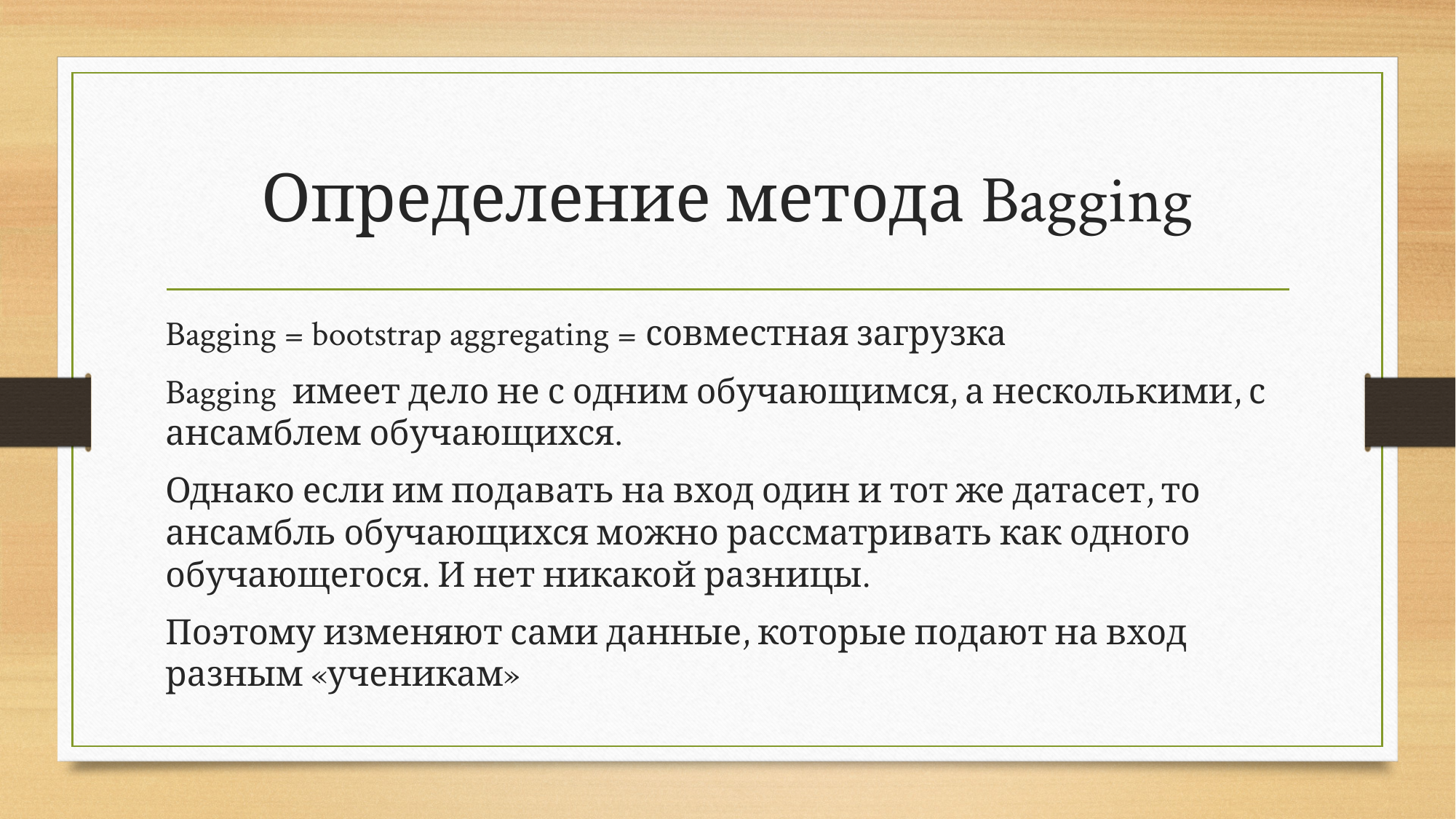

# Определение метода Bagging
Bagging = bootstrap aggregating = совместная загрузка
Bagging  имеет дело не с одним обучающимся, а несколькими, с ансамблем обучающихся.
Однако если им подавать на вход один и тот же датасет, то ансамбль обучающихся можно рассматривать как одного обучающегося. И нет никакой разницы.
Поэтому изменяют сами данные, которые подают на вход разным «ученикам»